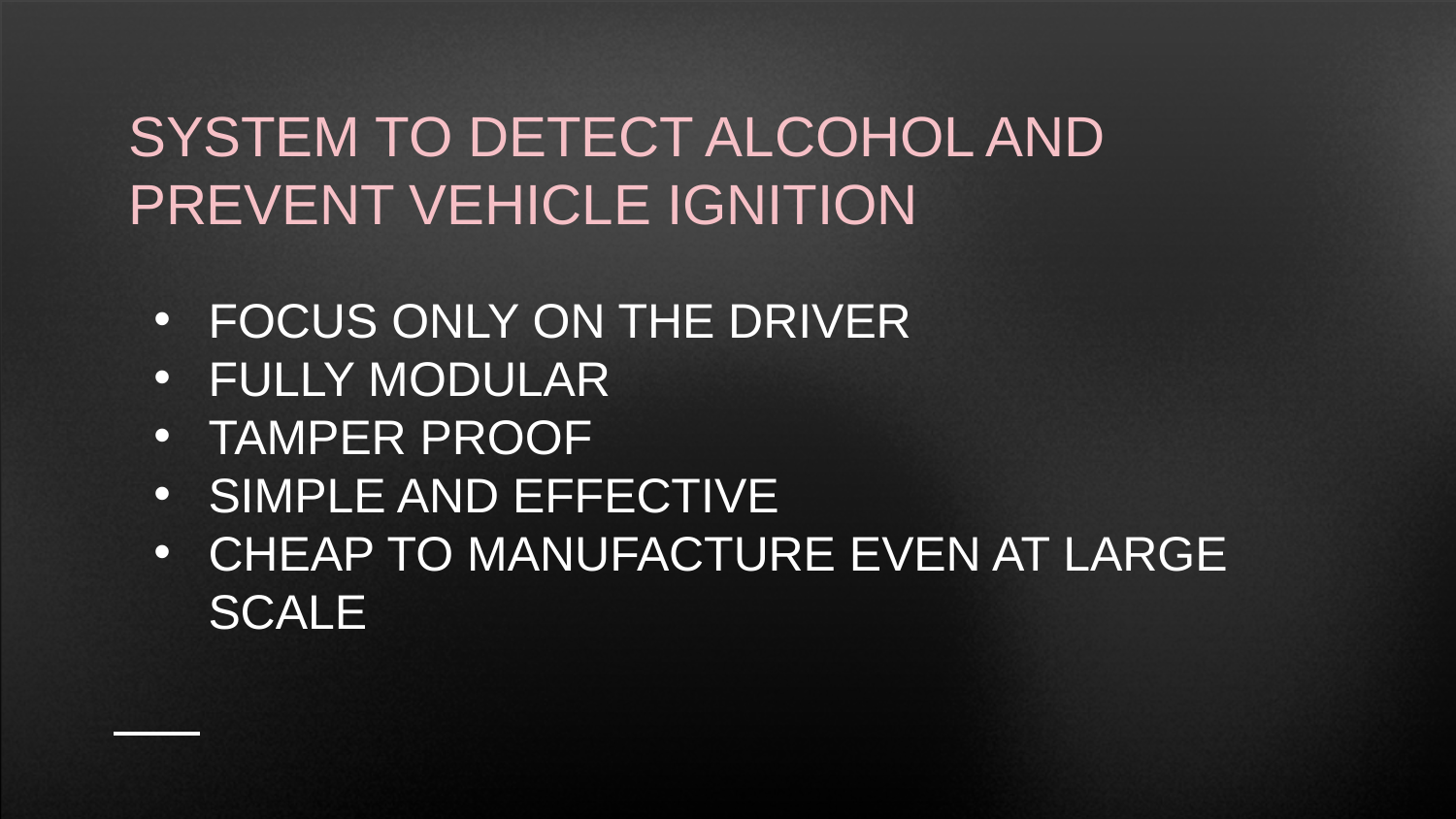

SYSTEM TO DETECT ALCOHOL AND PREVENT VEHICLE IGNITION
FOCUS ONLY ON THE DRIVER
FULLY MODULAR
TAMPER PROOF
SIMPLE AND EFFECTIVE
CHEAP TO MANUFACTURE EVEN AT LARGE SCALE